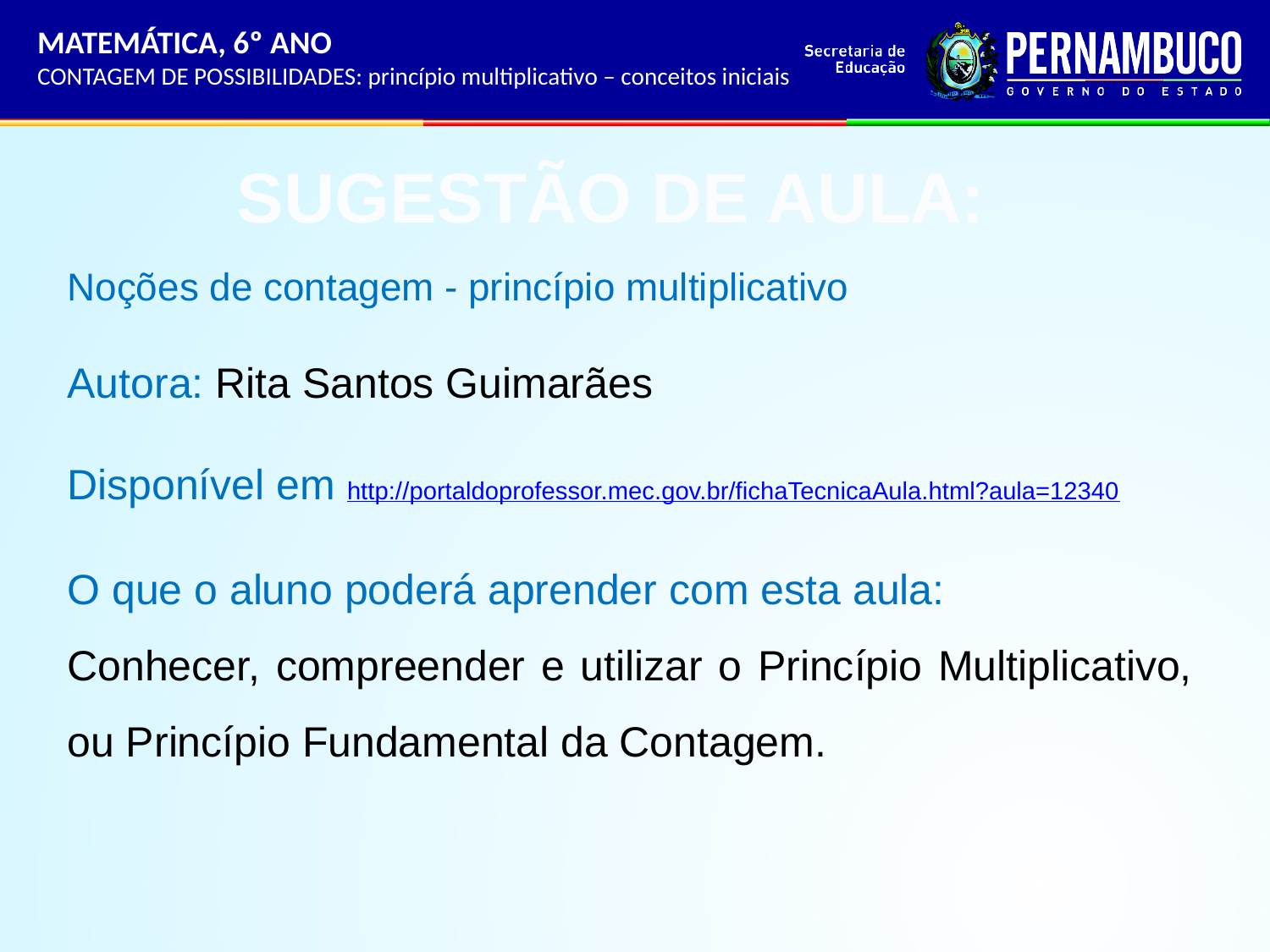

MATEMÁTICA, 6º ANO
CONTAGEM DE POSSIBILIDADES: princípio multiplicativo – conceitos iniciais
SUGESTÃO DE AULA:
Noções de contagem - princípio multiplicativo

Autora: Rita Santos Guimarães

Disponível em http://portaldoprofessor.mec.gov.br/fichaTecnicaAula.html?aula=12340

O que o aluno poderá aprender com esta aula:
Conhecer, compreender e utilizar o Princípio Multiplicativo, ou Princípio Fundamental da Contagem.